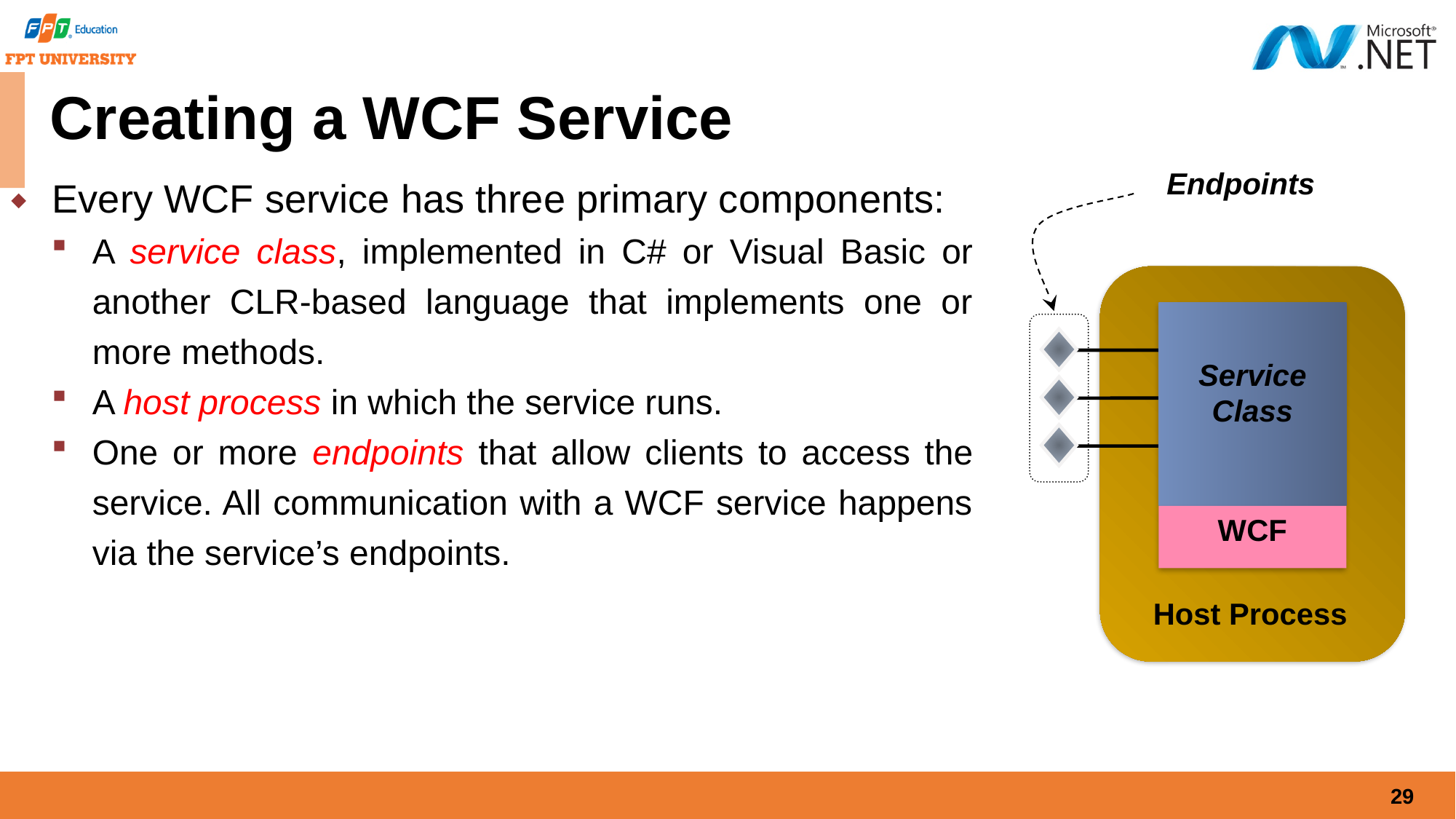

# Creating a WCF Service
Every WCF service has three primary components:
A service class, implemented in C# or Visual Basic or another CLR-based language that implements one or more methods.
A host process in which the service runs.
One or more endpoints that allow clients to access the service. All communication with a WCF service happens via the service’s endpoints.

Endpoints

Service Class

WCF
Host Process
29